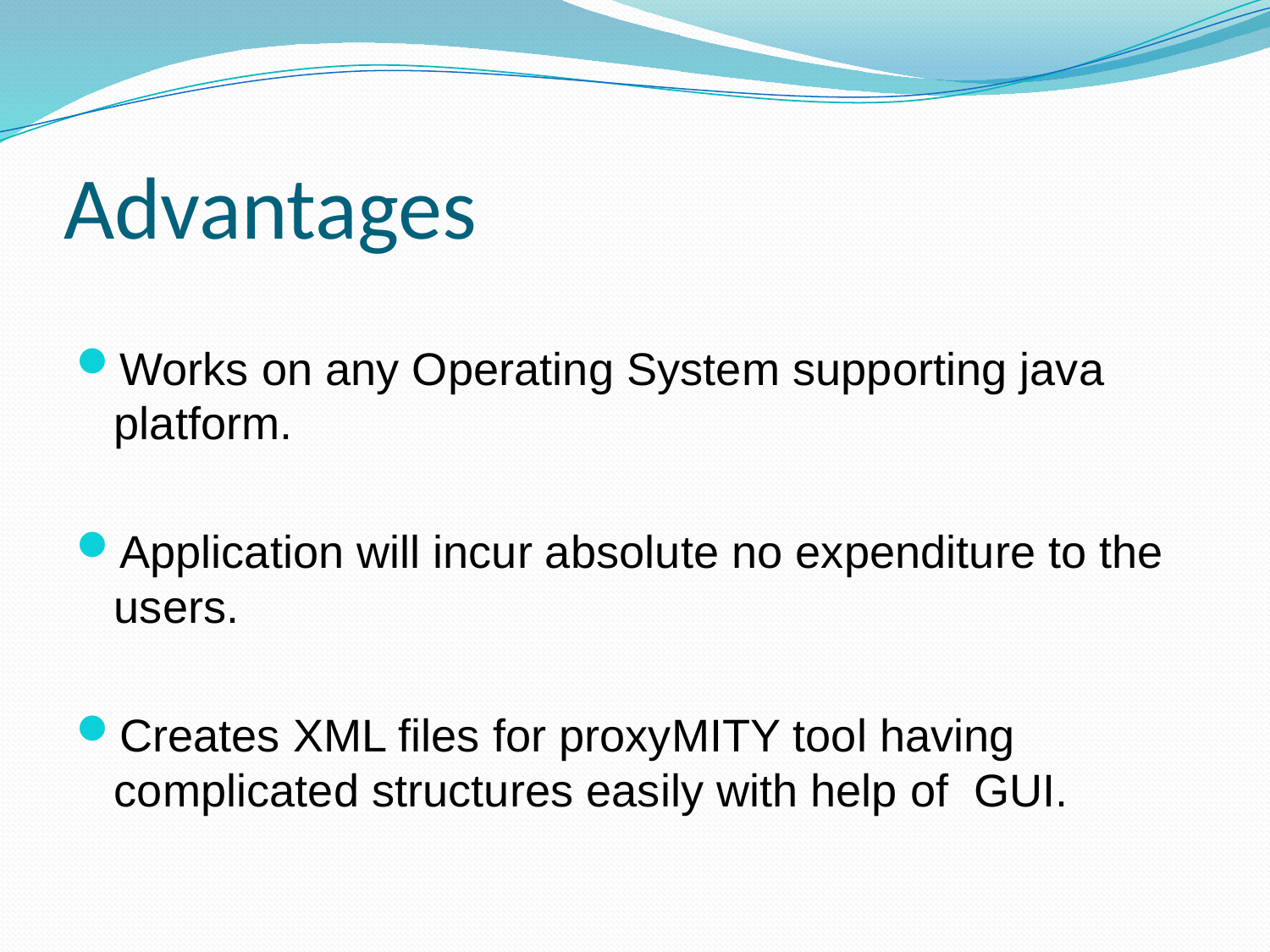

# Advantages

Works on any Operating System supporting java platform.

Application will incur absolute no expenditure to the users.

Creates XML files for proxyMITY tool having complicated structures easily with help of  GUI.